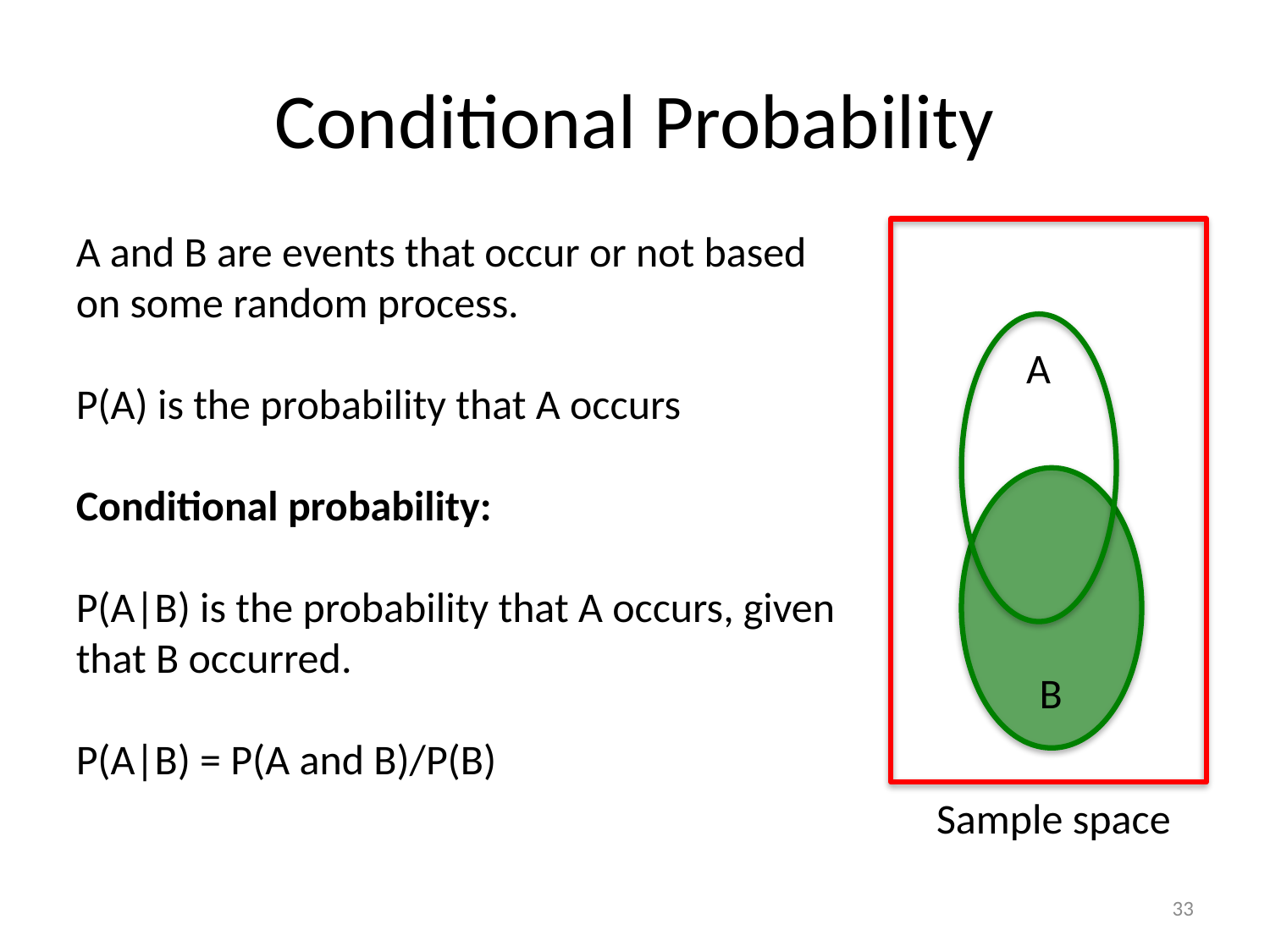

# Conditional Probability
A and B are events that occur or not based on some random process.

P(A) is the probability that A occurs

Conditional probability:

P(A|B) is the probability that A occurs, given that B occurred.

P(A|B) = P(A and B)/P(B)

A

B
Sample space
33